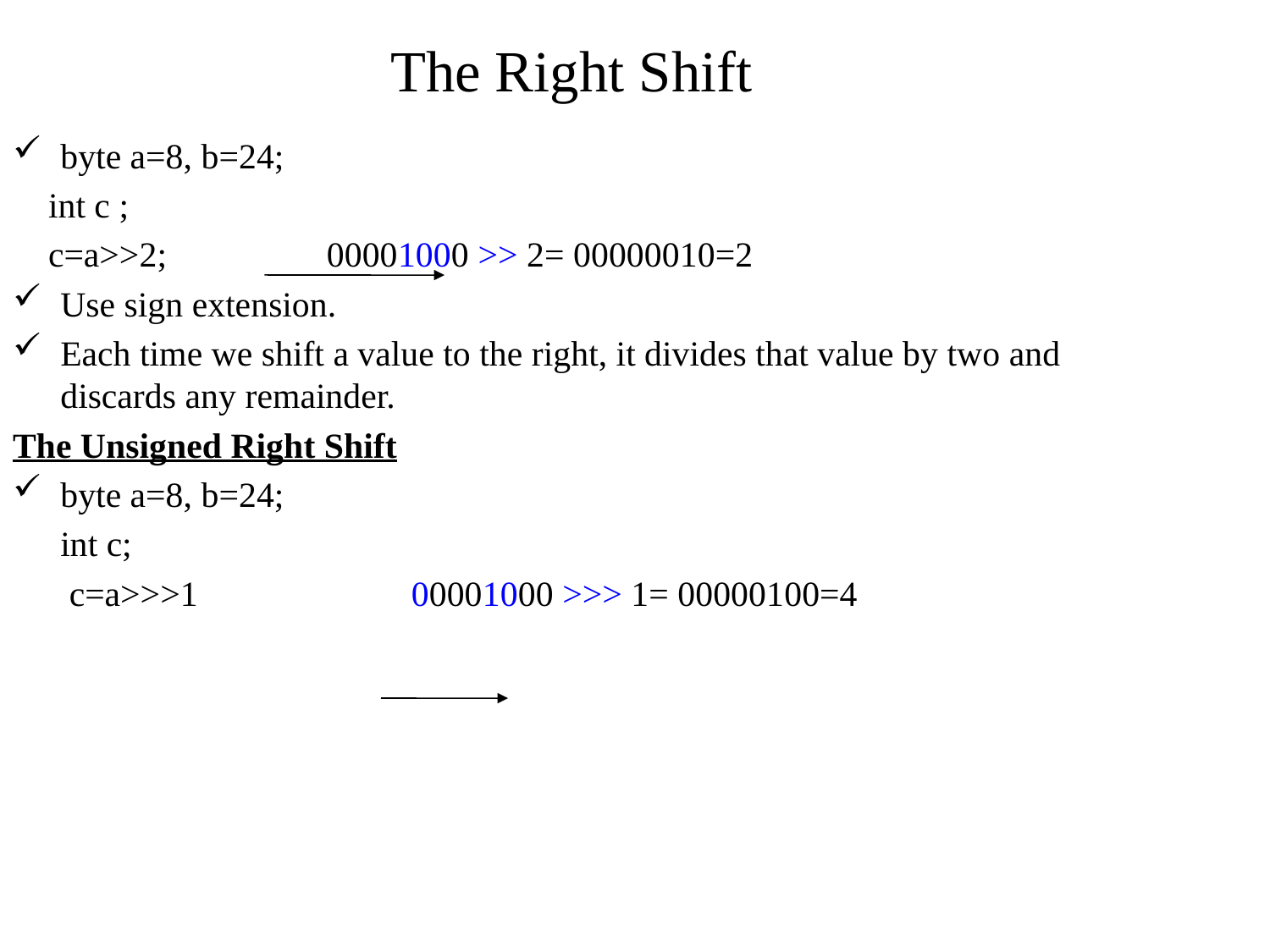

The Right Shift
byte a=8, b=24;
    int c ;
    c=a>>2;                  00001000 >> 2= 00000010=2
Use sign extension.
Each time we shift a value to the right, it divides that value by two and discards any remainder.
The Unsigned Right Shift
byte a=8, b=24;
	int c;
	 c=a>>>1                        00001000 >>> 1= 00000100=4